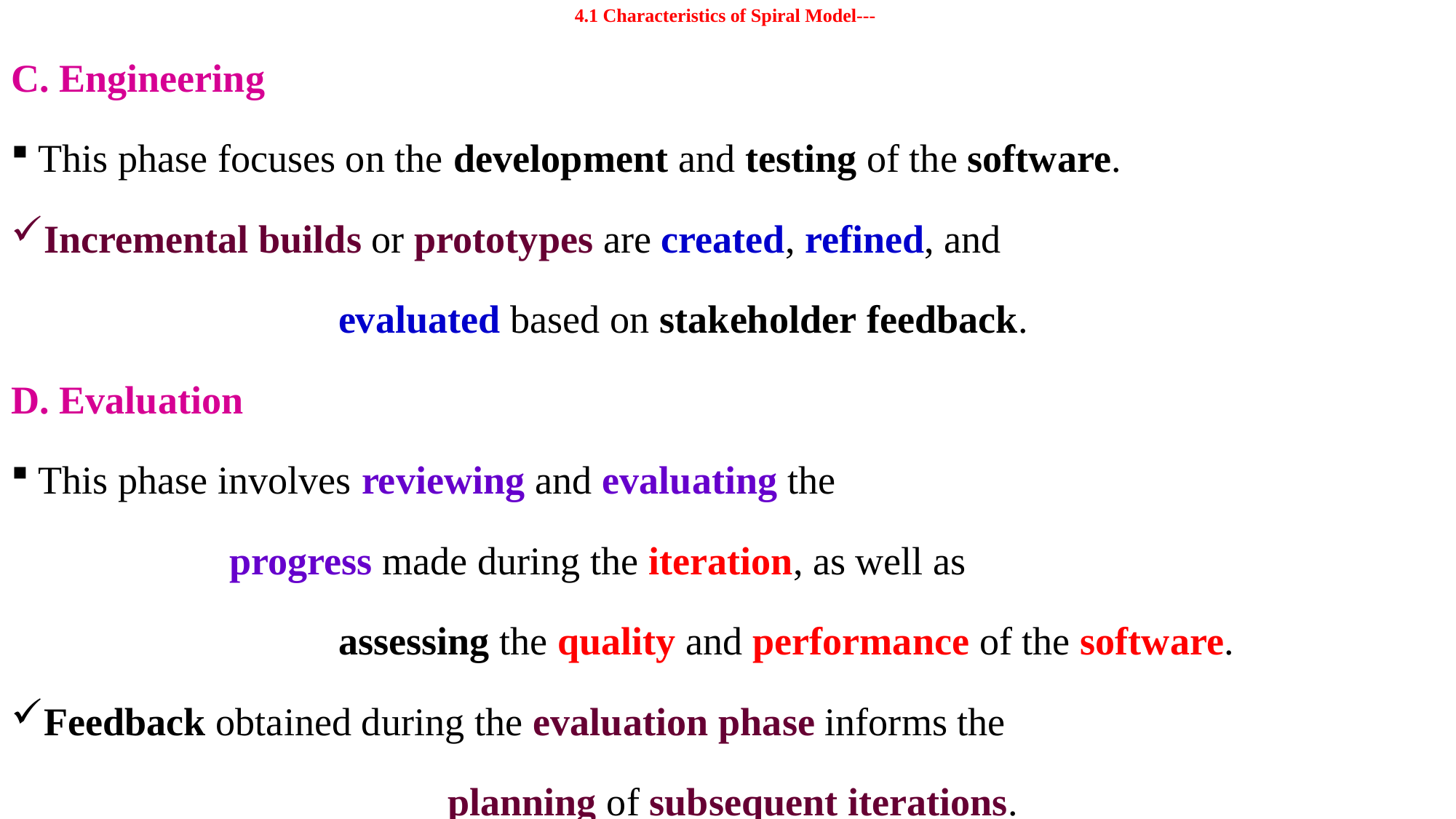

# 4.1 Characteristics of Spiral Model---
C. Engineering
This phase focuses on the development and testing of the software.
Incremental builds or prototypes are created, refined, and
			evaluated based on stakeholder feedback.
D. Evaluation
This phase involves reviewing and evaluating the
		progress made during the iteration, as well as
			assessing the quality and performance of the software.
Feedback obtained during the evaluation phase informs the
				planning of subsequent iterations.